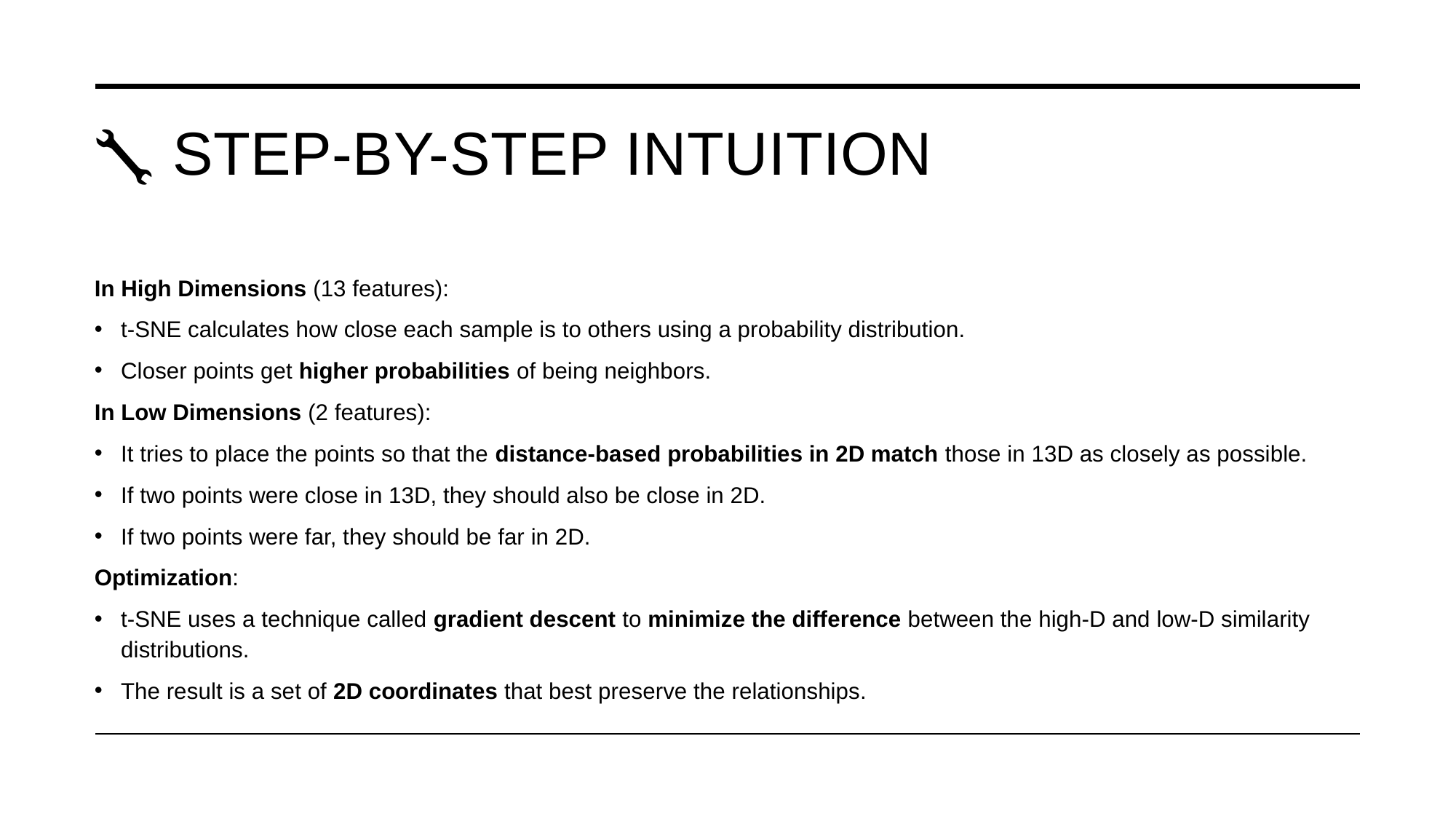

# 🔧 Step-by-Step Intuition
In High Dimensions (13 features):
t-SNE calculates how close each sample is to others using a probability distribution.
Closer points get higher probabilities of being neighbors.
In Low Dimensions (2 features):
It tries to place the points so that the distance-based probabilities in 2D match those in 13D as closely as possible.
If two points were close in 13D, they should also be close in 2D.
If two points were far, they should be far in 2D.
Optimization:
t-SNE uses a technique called gradient descent to minimize the difference between the high-D and low-D similarity distributions.
The result is a set of 2D coordinates that best preserve the relationships.